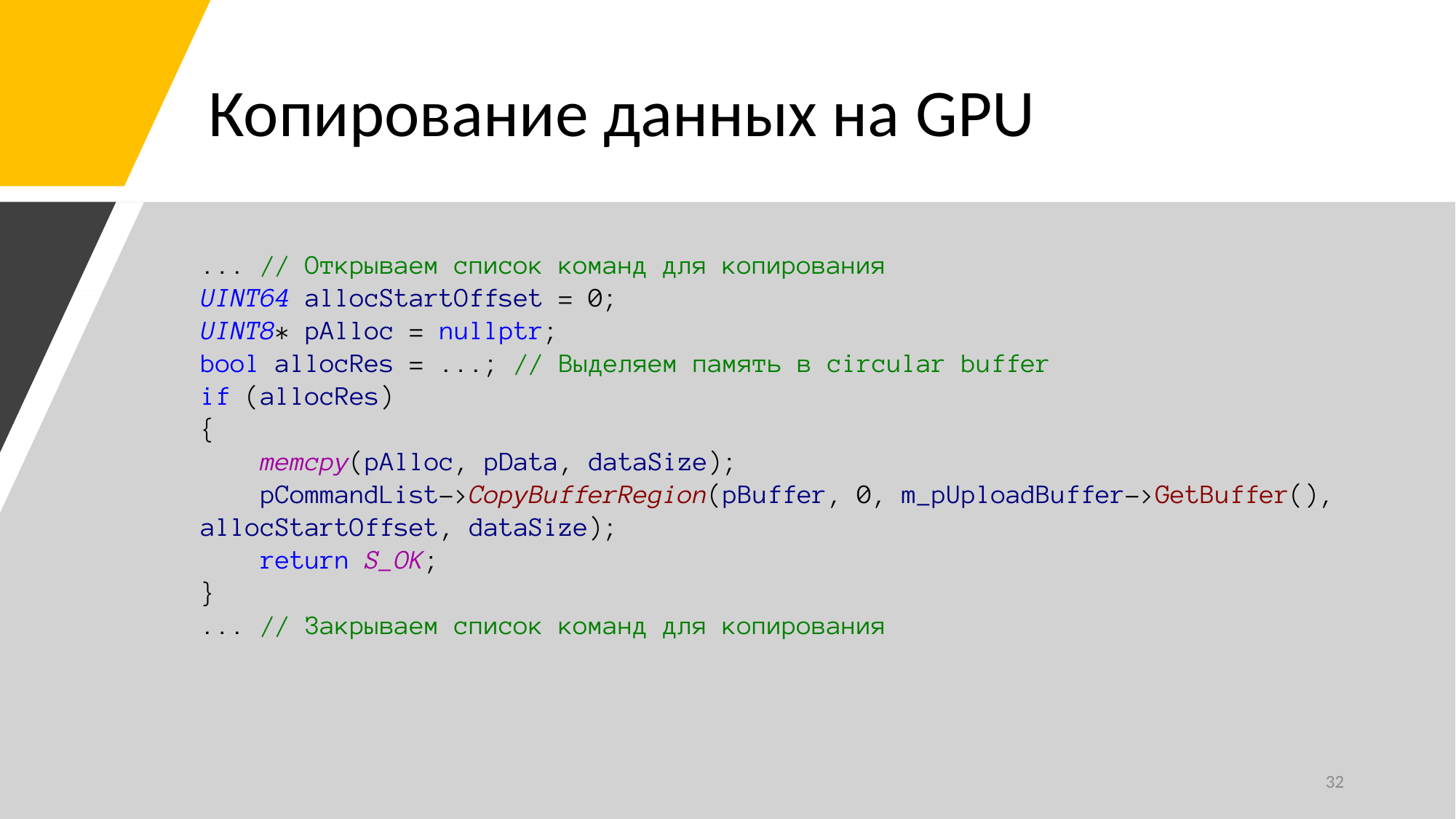

# Копирование данных на GPU

... // Открываем список команд для копирования
UINT64 allocStartOffset = 0;
UINT8* pAlloc = nullptr;
bool allocRes = ...; // Выделяем память в circular buffer
if (allocRes)
{
    memcpy(pAlloc, pData, dataSize);
    pCommandList->CopyBufferRegion(pBuffer, 0, m_pUploadBuffer->GetBuffer(), allocStartOffset, dataSize);
    return S_OK;
}
... // Закрываем список команд для копирования
32